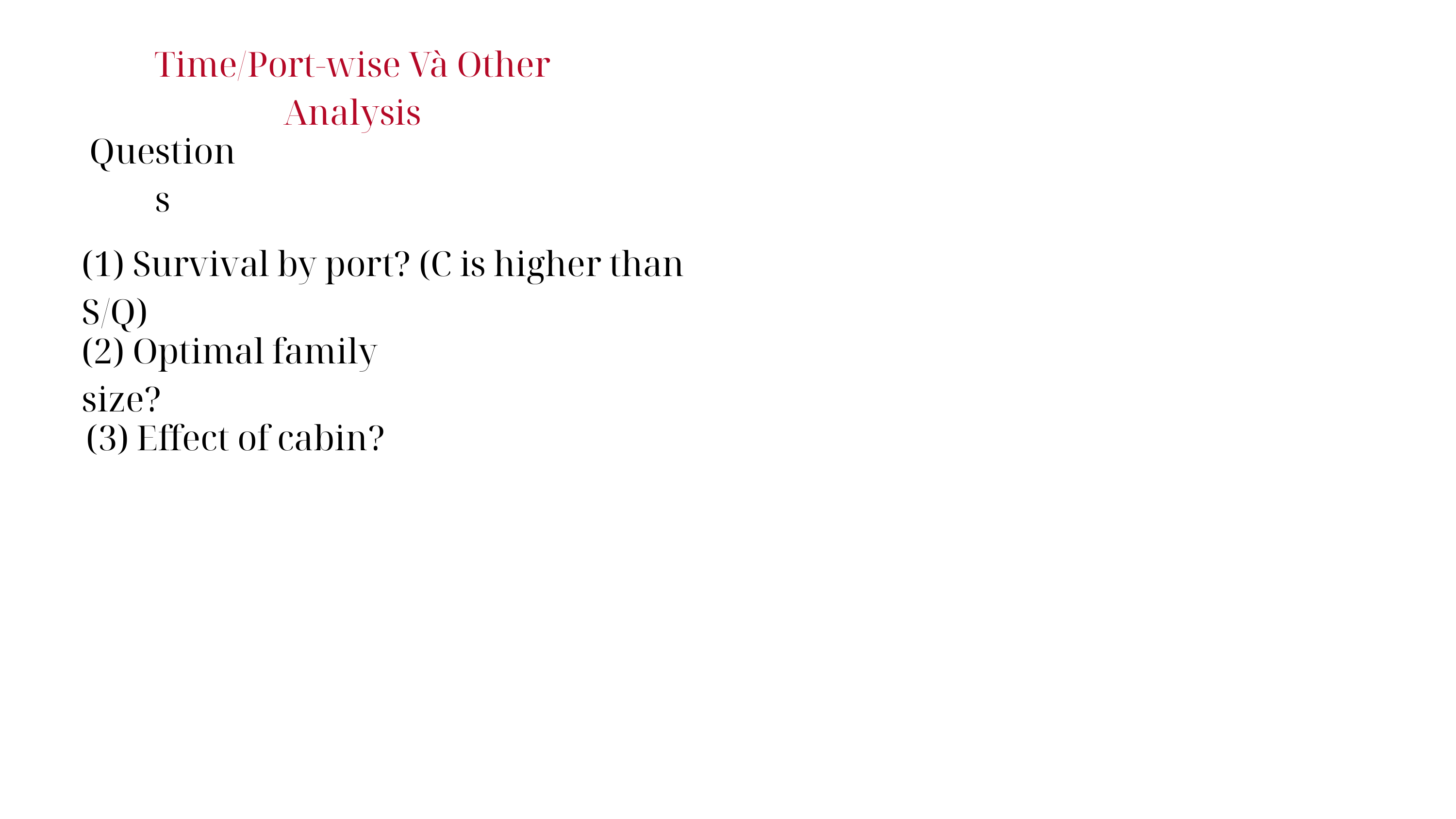

Time/Port-wise Và Other Analysis
Questions
(1) Survival by port? (C is higher than S/Q)
(2) Optimal family size?
(3) Effect of cabin?